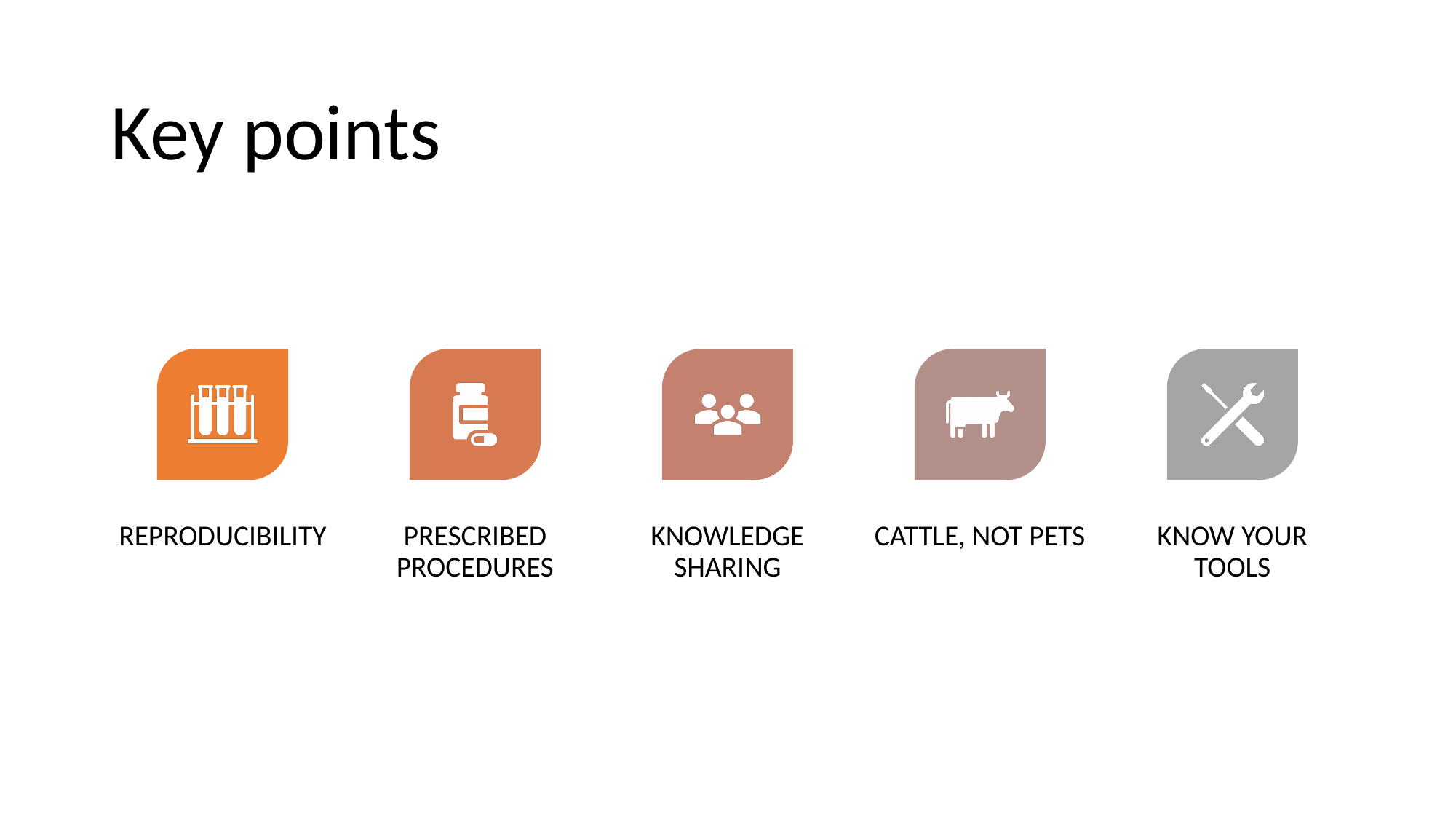

# Key points
Reproducibility
Prescribed procedures
Knowledge sharing
Cattle, not pets
Know your tools